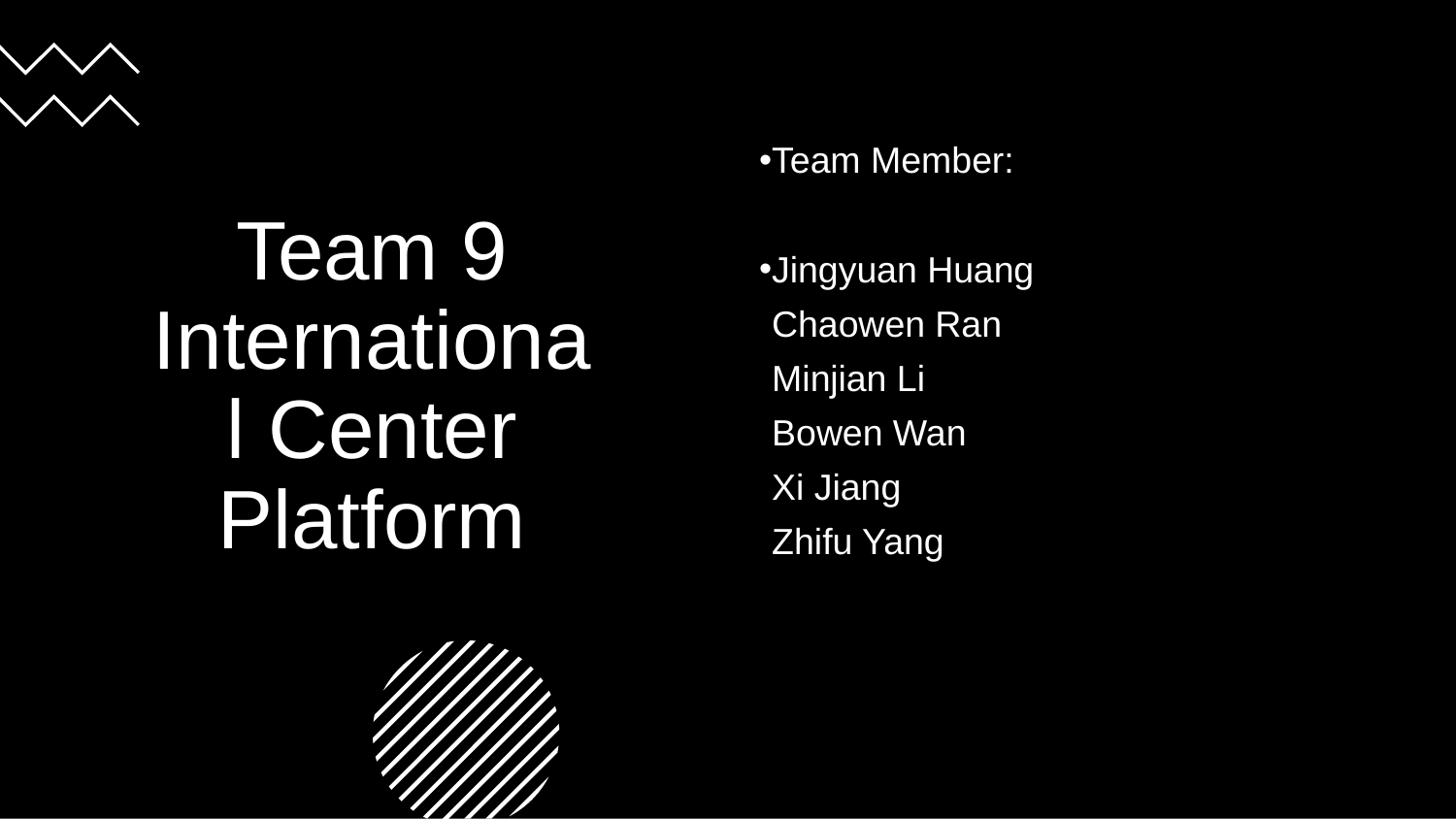

# Team 9 International Center Platform
Team Member:

Jingyuan Huang
Chaowen Ran
Minjian Li
Bowen Wan
Xi Jiang
Zhifu Yang